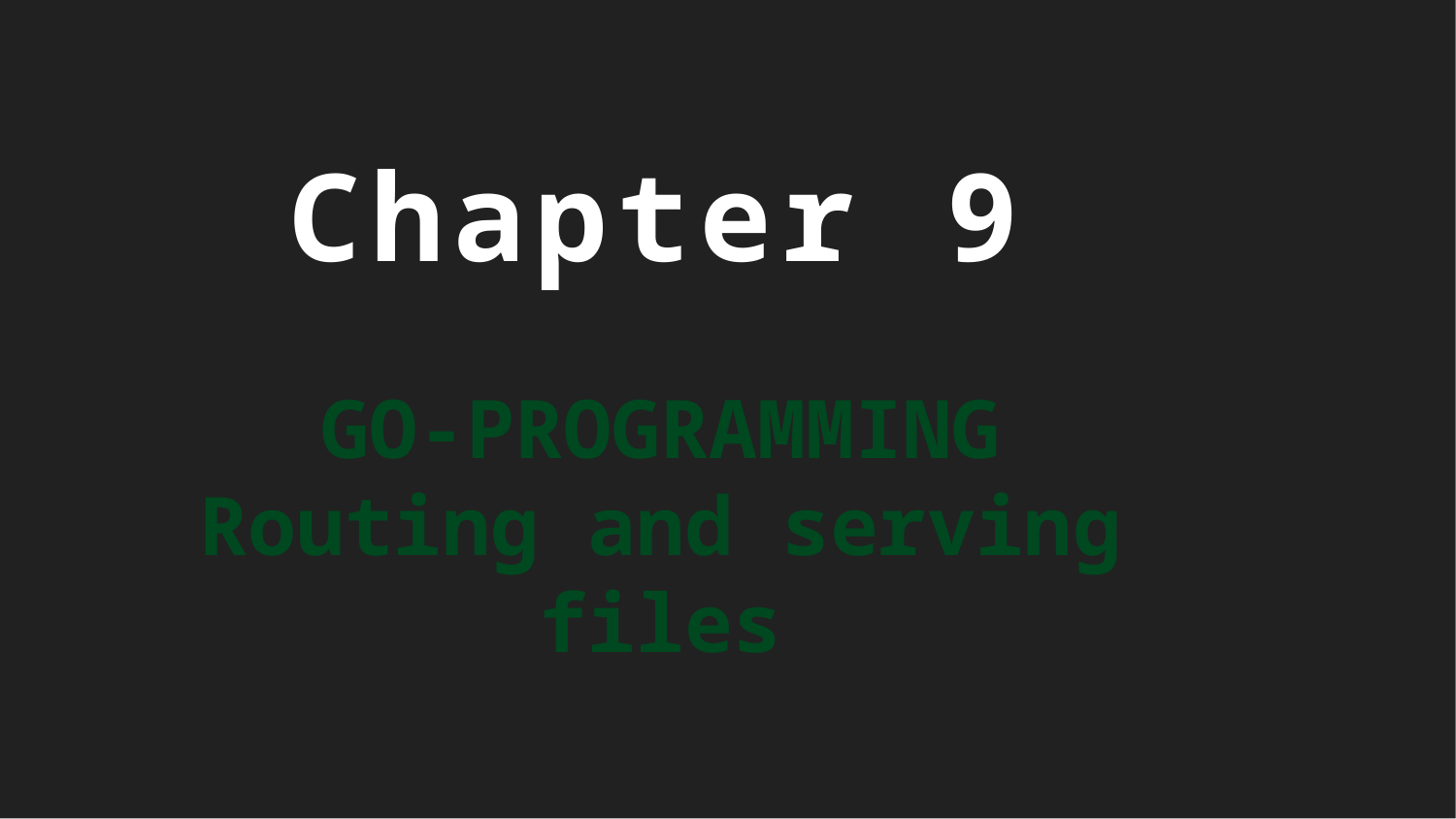

Chapter 9
GO-PROGRAMMING
Routing and serving files